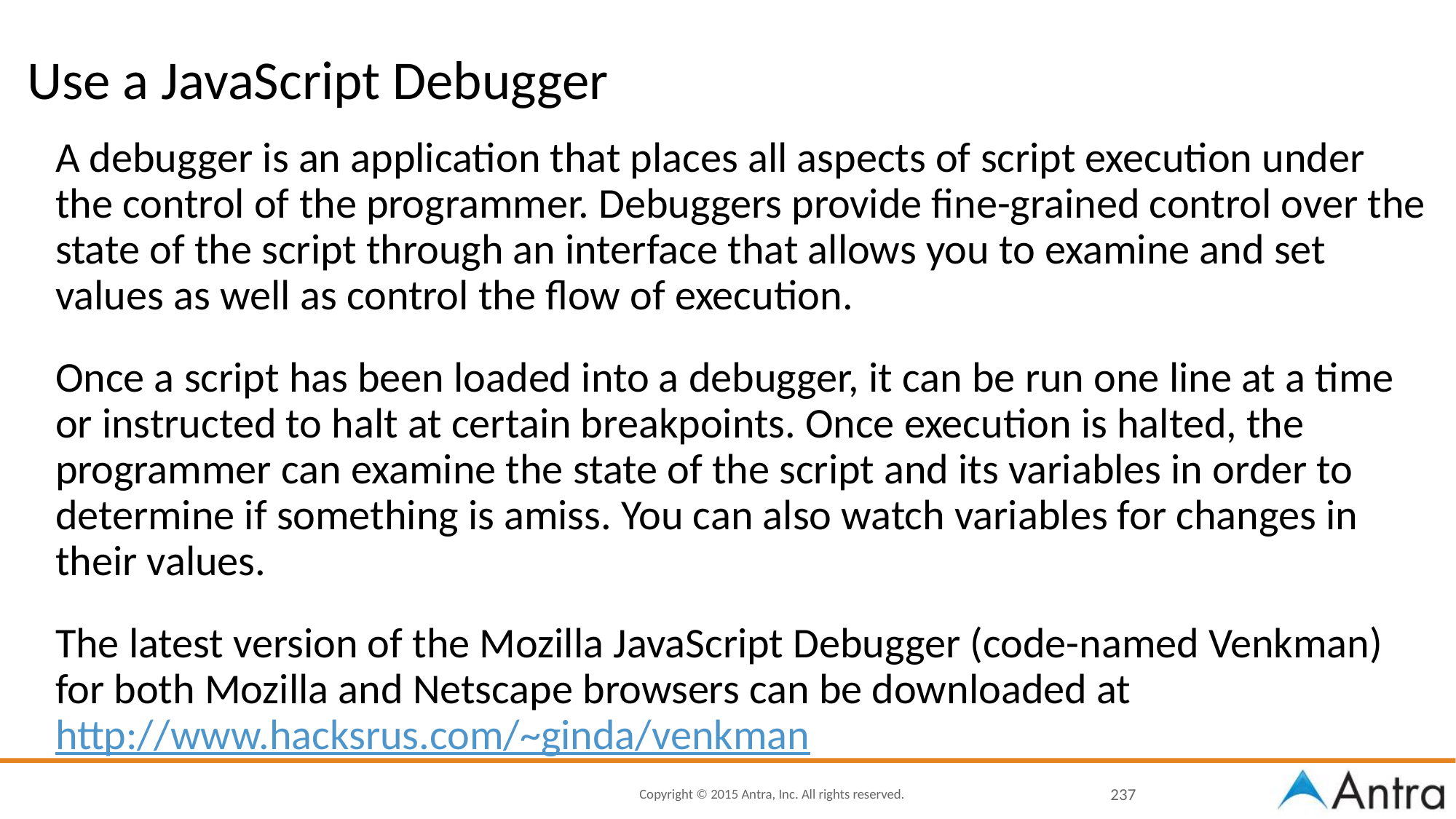

# Use a JavaScript Debugger
A debugger is an application that places all aspects of script execution under the control of the programmer. Debuggers provide fine-grained control over the state of the script through an interface that allows you to examine and set values as well as control the flow of execution.
Once a script has been loaded into a debugger, it can be run one line at a time or instructed to halt at certain breakpoints. Once execution is halted, the programmer can examine the state of the script and its variables in order to determine if something is amiss. You can also watch variables for changes in their values.
The latest version of the Mozilla JavaScript Debugger (code-named Venkman) for both Mozilla and Netscape browsers can be downloaded at http://www.hacksrus.com/~ginda/venkman

237